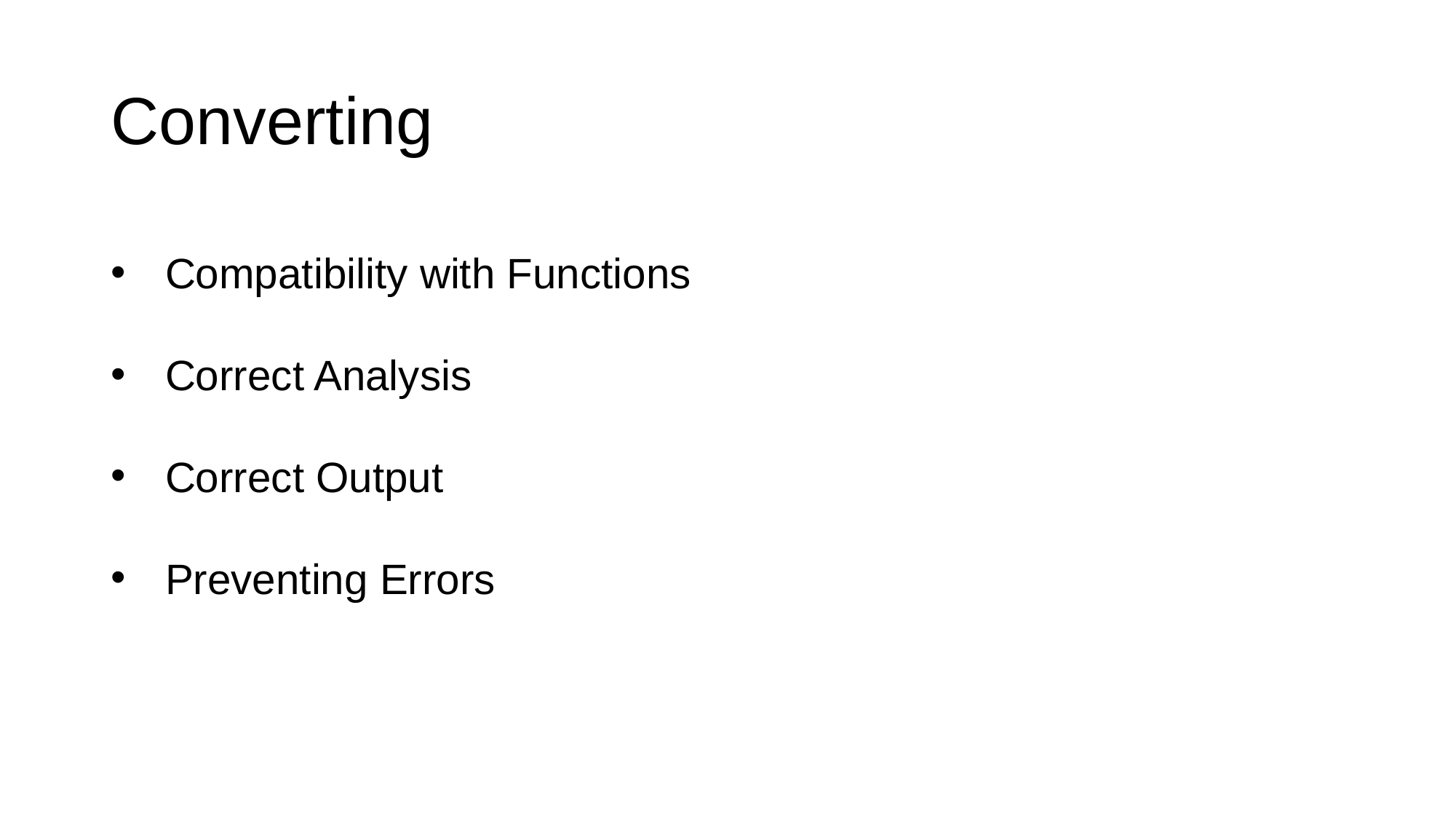

# Converting
Compatibility with Functions

Correct Analysis

Correct Output

Preventing Errors